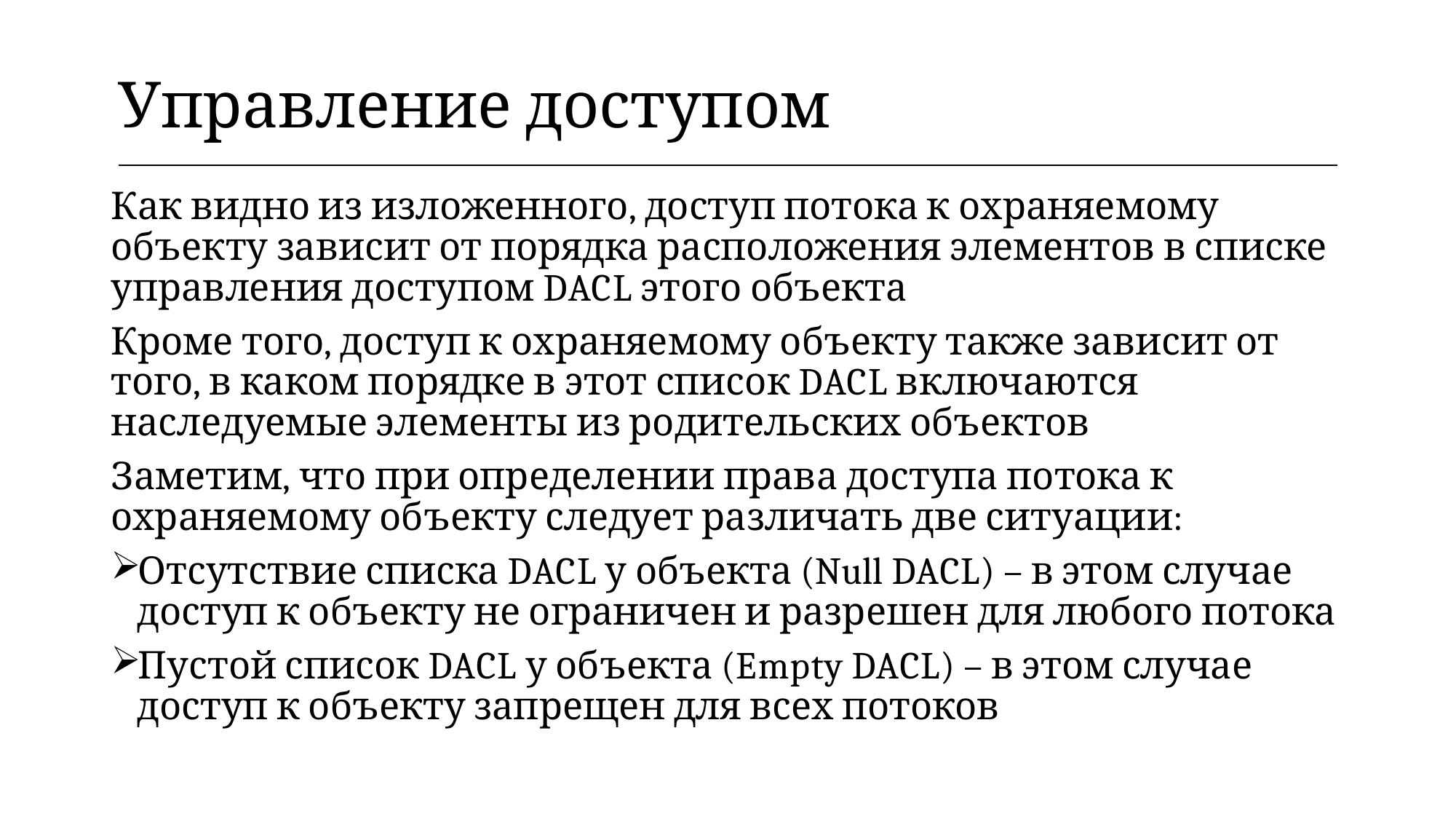

| Управление доступом |
| --- |
Как видно из изложенного, доступ потока к охраняемому объекту зависит от порядка расположения элементов в списке управления доступом DACL этого объекта
Кроме того, доступ к охраняемому объекту также зависит от того, в каком порядке в этот список DACL включаются наследуемые элементы из родительских объектов
Заметим, что при определении права доступа потока к охраняемому объекту следует различать две ситуации:
Отсутствие списка DACL у объекта (Null DACL) – в этом случае доступ к объекту не ограничен и разрешен для любого потока
Пустой список DACL у объекта (Empty DACL) – в этом случае доступ к объекту запрещен для всех потоков